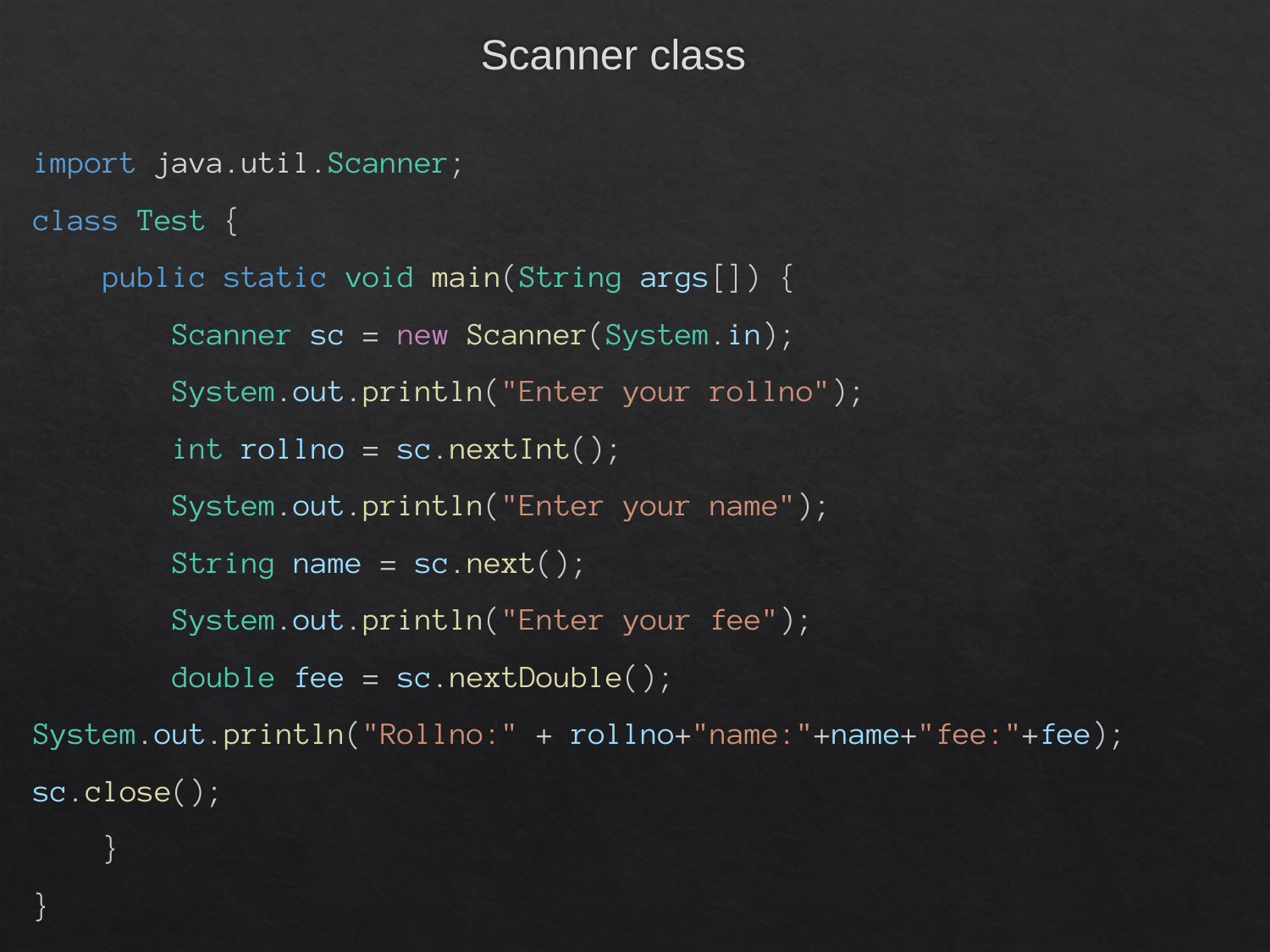

# Scanner class
import java.util.Scanner;
class Test {
    public static void main(String args[]) {
        Scanner sc = new Scanner(System.in);
        System.out.println("Enter your rollno");
        int rollno = sc.nextInt();
        System.out.println("Enter your name");
        String name = sc.next();
        System.out.println("Enter your fee");
        double fee = sc.nextDouble();
System.out.println("Rollno:" + rollno+"name:"+name+"fee:"+fee);
sc.close();
    }
}